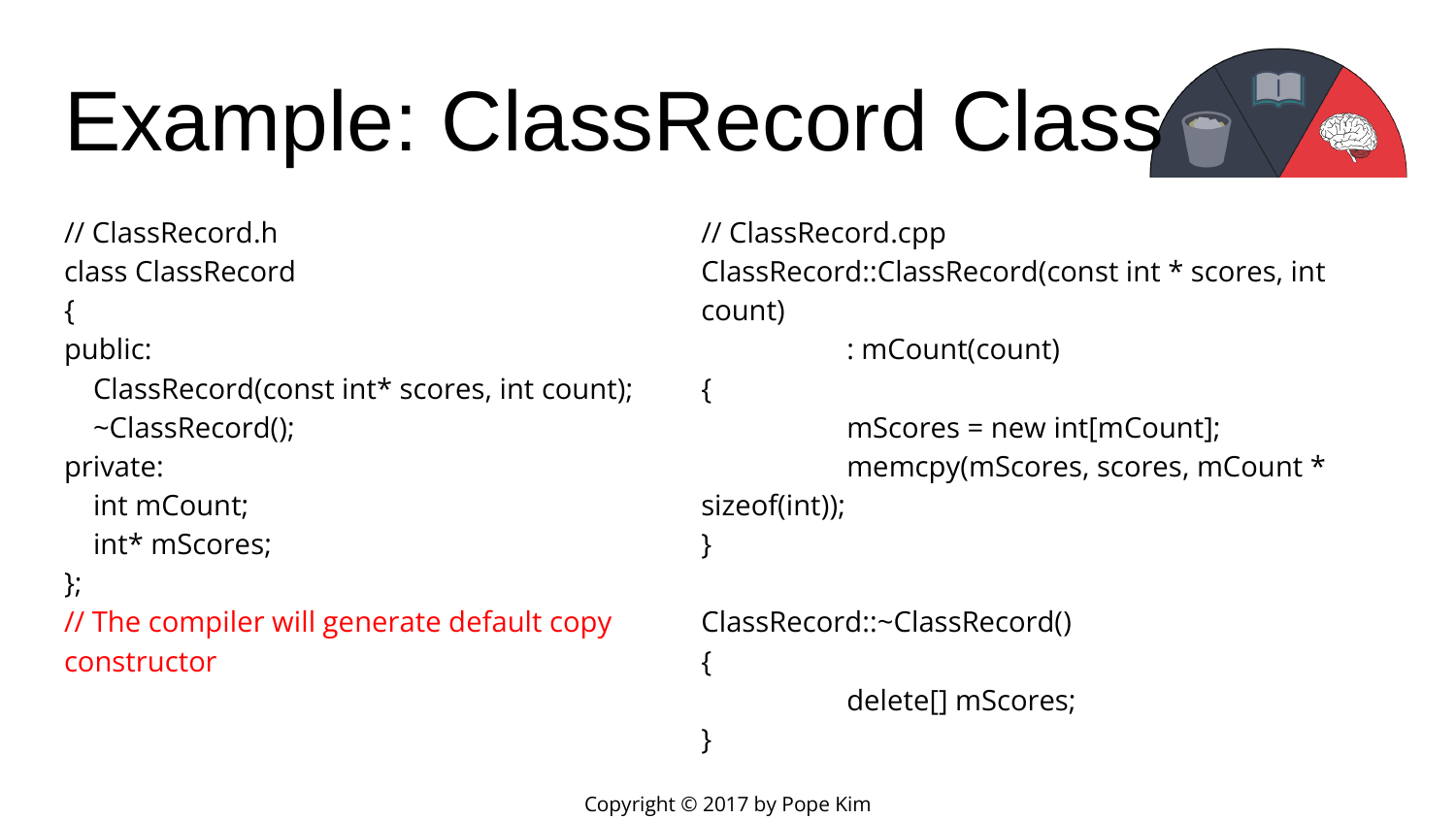

# Example: ClassRecord Class
// ClassRecord.h
class ClassRecord
{
public:
    ClassRecord(const int* scores, int count);
    ~ClassRecord();
private:
    int mCount;
    int* mScores;
};
// The compiler will generate default copy constructor

// ClassRecord.cpp
ClassRecord::ClassRecord(const int * scores, int count)
	: mCount(count)
{
	mScores = new int[mCount];
	memcpy(mScores, scores, mCount * sizeof(int));
}

ClassRecord::~ClassRecord()
{
	delete[] mScores;
}